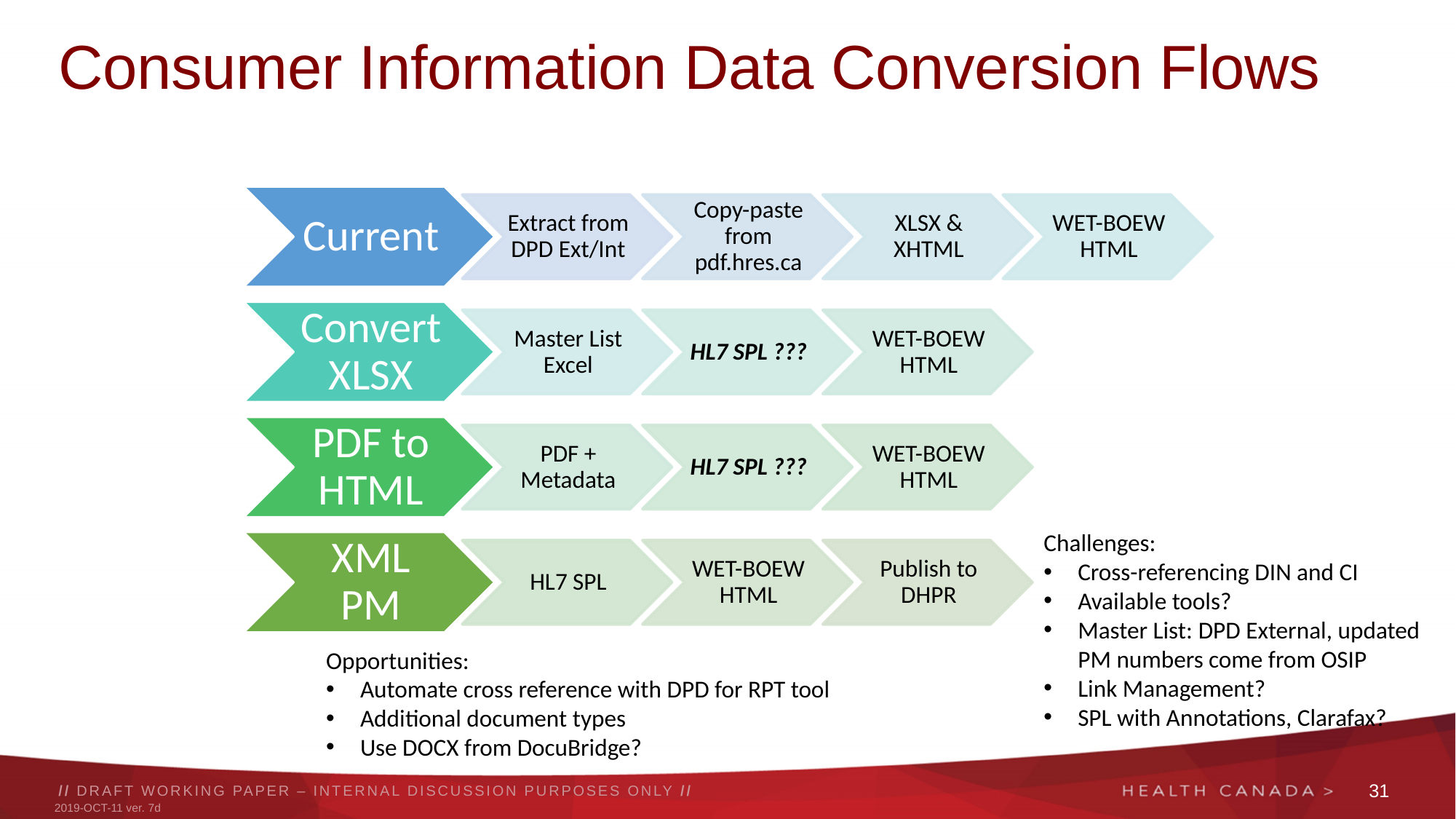

# Consumer Information Data Conversion Flows
Current
Extract from DPD Ext/Int
Copy-paste from pdf.hres.ca
XLSX & XHTML
WET-BOEW HTML
Convert XLSX
Master List Excel
HL7 SPL ???
WET-BOEW HTML
PDF to HTML
PDF + Metadata
HL7 SPL ???
WET-BOEW HTML
XML PM
HL7 SPL
WET-BOEW HTML
Publish to DHPR
Challenges:
Cross-referencing DIN and CI
Available tools?
Master List: DPD External, updated PM numbers come from OSIP
Link Management?
SPL with Annotations, Clarafax?
Opportunities:
Automate cross reference with DPD for RPT tool
Additional document types
Use DOCX from DocuBridge?